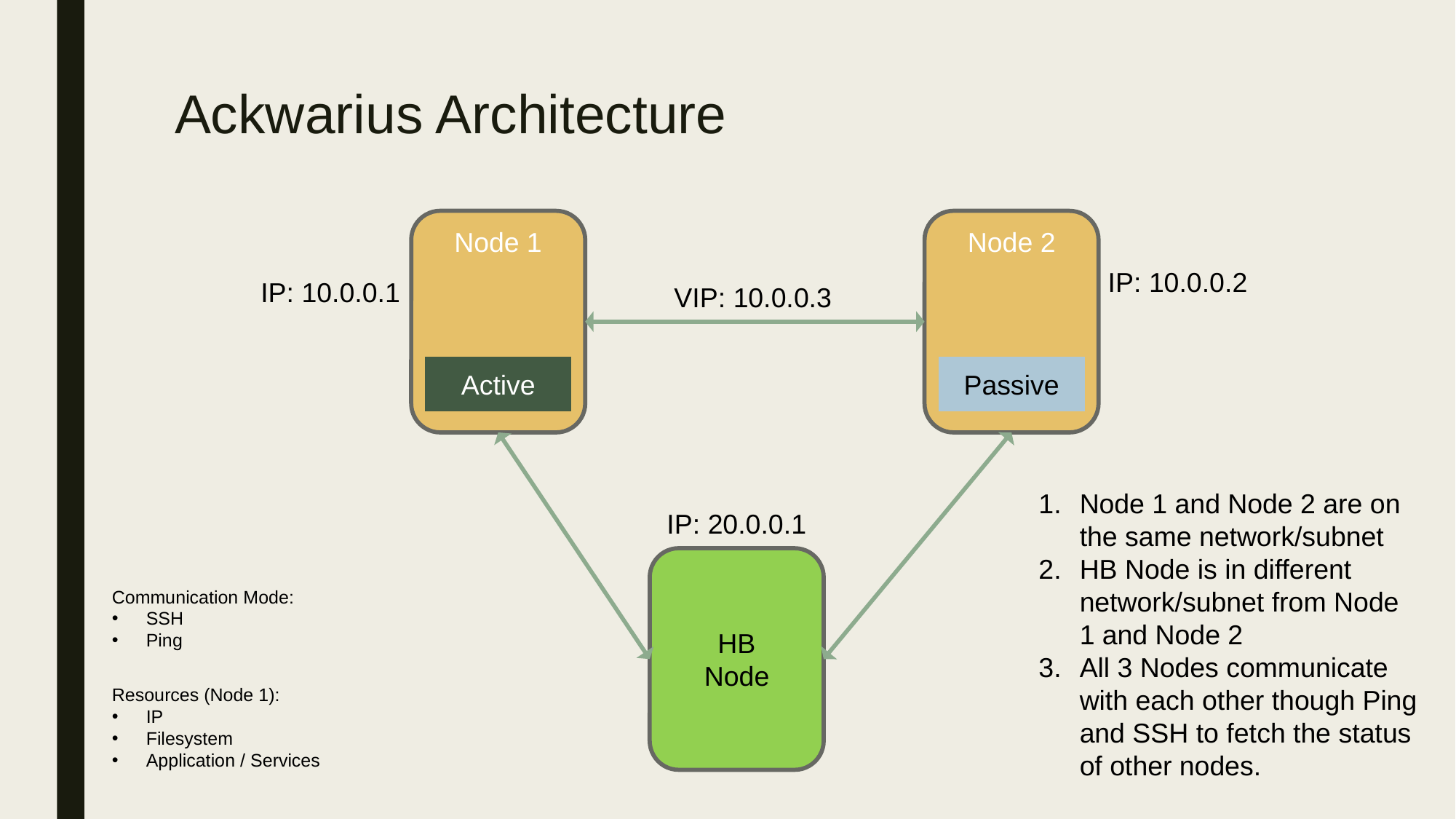

# Ackwarius Architecture
Node 1
Node 2
IP: 10.0.0.2
IP: 10.0.0.1
VIP: 10.0.0.3
Active
Passive
Node 1 and Node 2 are on the same network/subnet
HB Node is in different network/subnet from Node 1 and Node 2
All 3 Nodes communicate with each other though Ping and SSH to fetch the status of other nodes.
IP: 20.0.0.1
HB
Node
Communication Mode:
SSH
Ping
Resources (Node 1):
IP
Filesystem
Application / Services